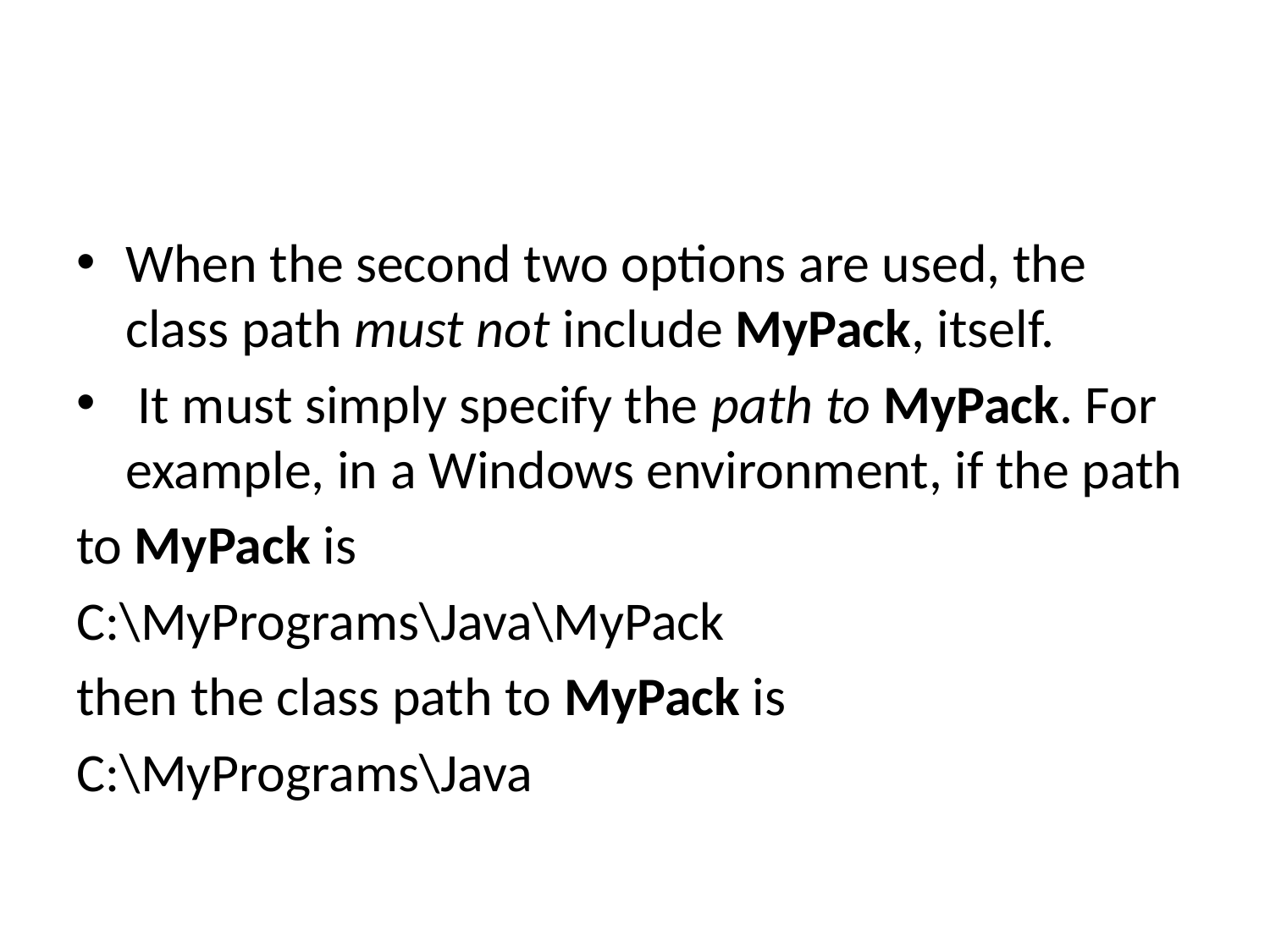

#
When the second two options are used, the class path must not include MyPack, itself.
 It must simply specify the path to MyPack. For example, in a Windows environment, if the path
to MyPack is
C:\MyPrograms\Java\MyPack
then the class path to MyPack is
C:\MyPrograms\Java